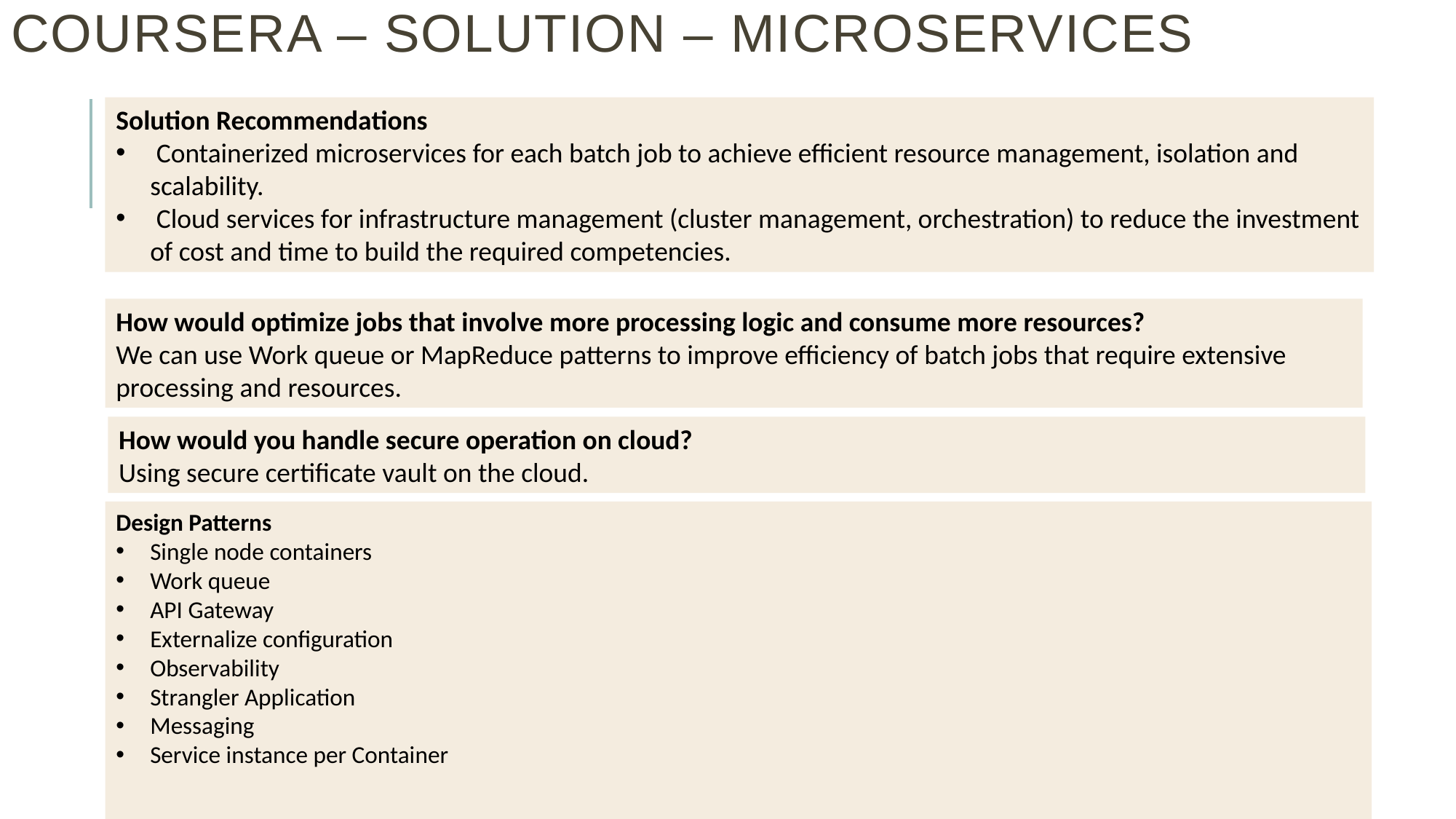

# Coursera – solution – microservices
Solution Recommendations
 Containerized microservices for each batch job to achieve efficient resource management, isolation and scalability.
 Cloud services for infrastructure management (cluster management, orchestration) to reduce the investment of cost and time to build the required competencies.
How would optimize jobs that involve more processing logic and consume more resources?
We can use Work queue or MapReduce patterns to improve efficiency of batch jobs that require extensive processing and resources.
How would you handle secure operation on cloud?
Using secure certificate vault on the cloud.
Design Patterns
Single node containers
Work queue
API Gateway
Externalize configuration
Observability
Strangler Application
Messaging
Service instance per Container